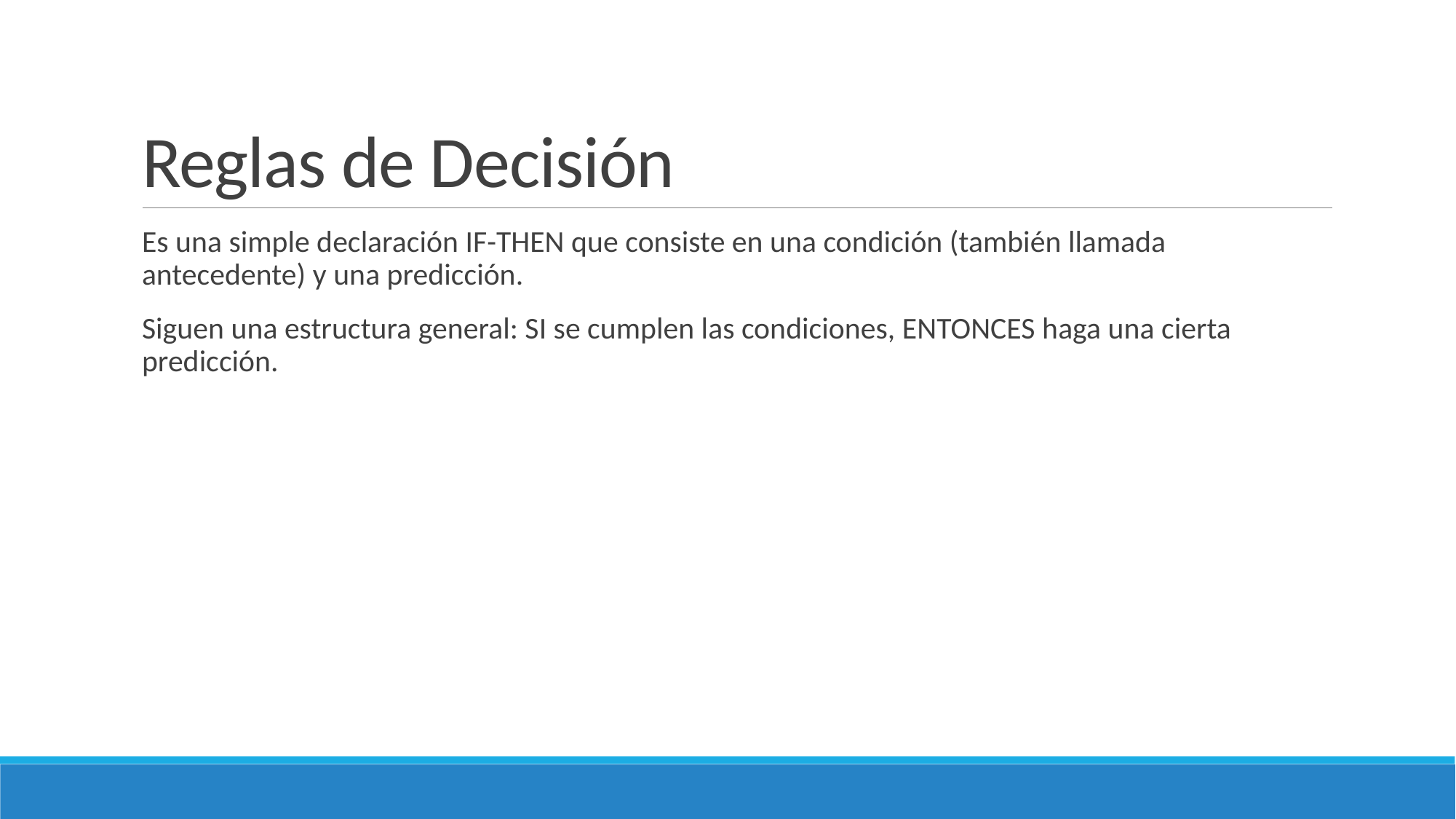

# Reglas de Decisión
Es una simple declaración IF-THEN que consiste en una condición (también llamada antecedente) y una predicción.
Siguen una estructura general: SI se cumplen las condiciones, ENTONCES haga una cierta predicción.